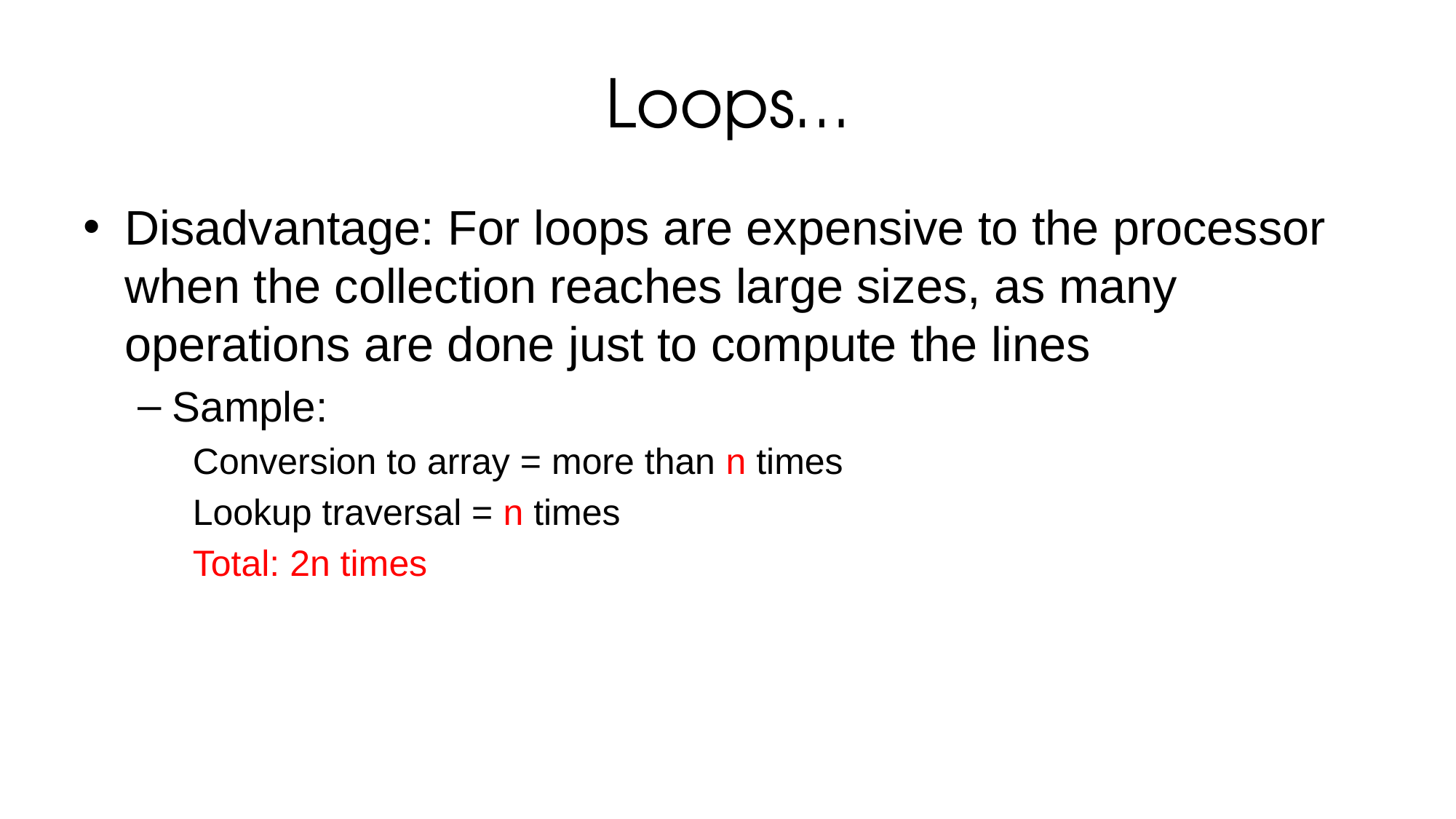

# Loops…
Disadvantage: For loops are expensive to the processor when the collection reaches large sizes, as many operations are done just to compute the lines
Sample:
Conversion to array = more than n times
Lookup traversal = n times
Total: 2n times